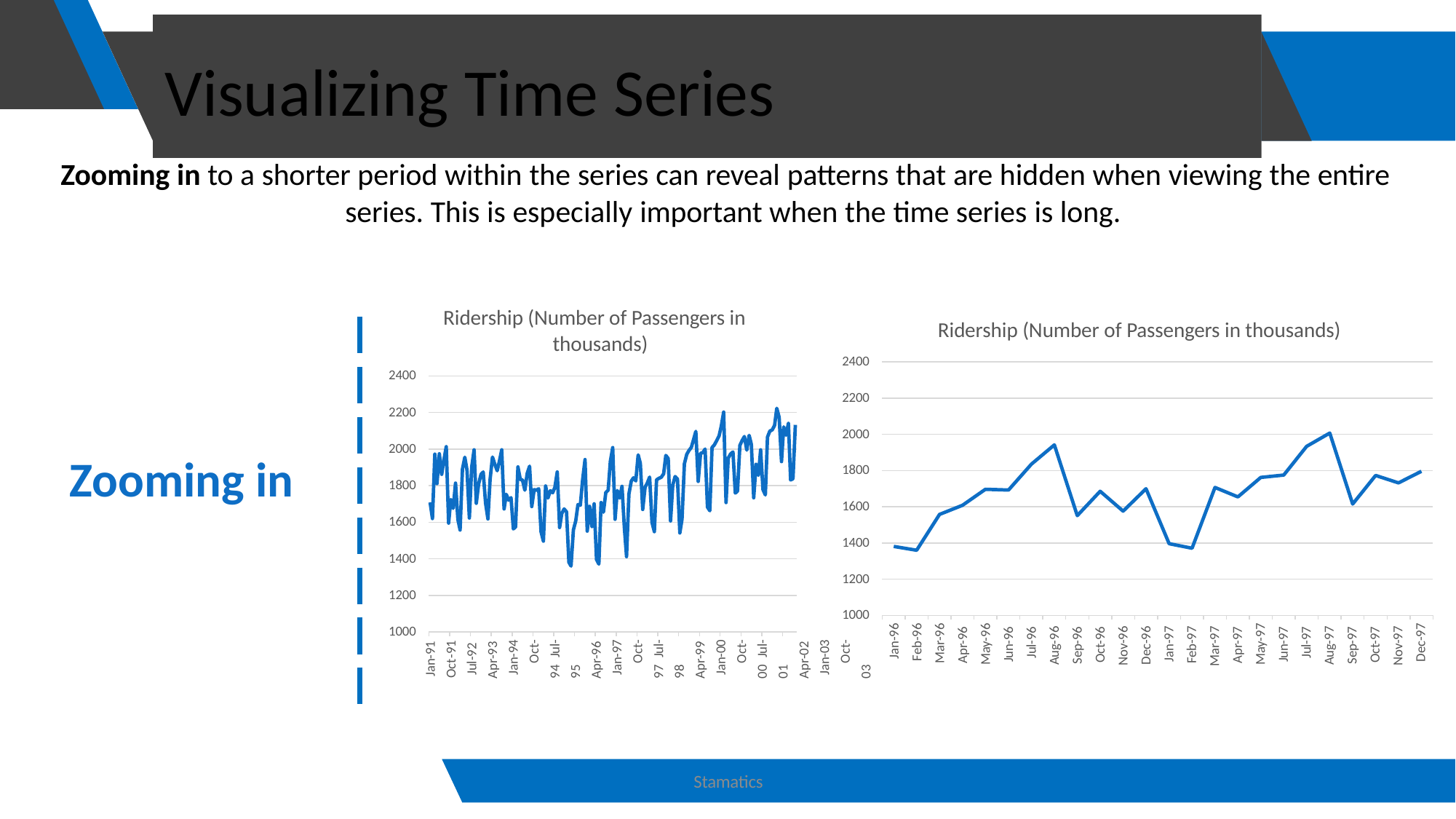

# Visualizing Time Series

Zooming in to a shorter period within the series can reveal patterns that are hidden when viewing the entire  series. This is especially important when the time series is long.
Ridership (Number of Passengers in  thousands)
Ridership (Number of Passengers in thousands)

2400

2400

2200

2200

2000

2000
Zooming in
1800
1800
1600
1600
1400
1400
1200

1200

1000

1000
Jan-96
Feb-96  Mar-96  Apr-96  May-96  Jun-96  Jul-96  Aug-96  Sep-96  Oct-96  Nov-96  Dec-96  Jan-97  Feb-97  Mar-97  Apr-97  May-97  Jun-97  Jul-97  Aug-97  Sep-97  Oct-97  Nov-97  Dec-97

Jan-91
Oct-91  Jul-92  Apr-93  Jan-94  Oct-94  Jul-95  Apr-96  Jan-97  Oct-97  Jul-98  Apr-99  Jan-00  Oct-00  Jul-01  Apr-02  Jan-03  Oct-03
Stamatics